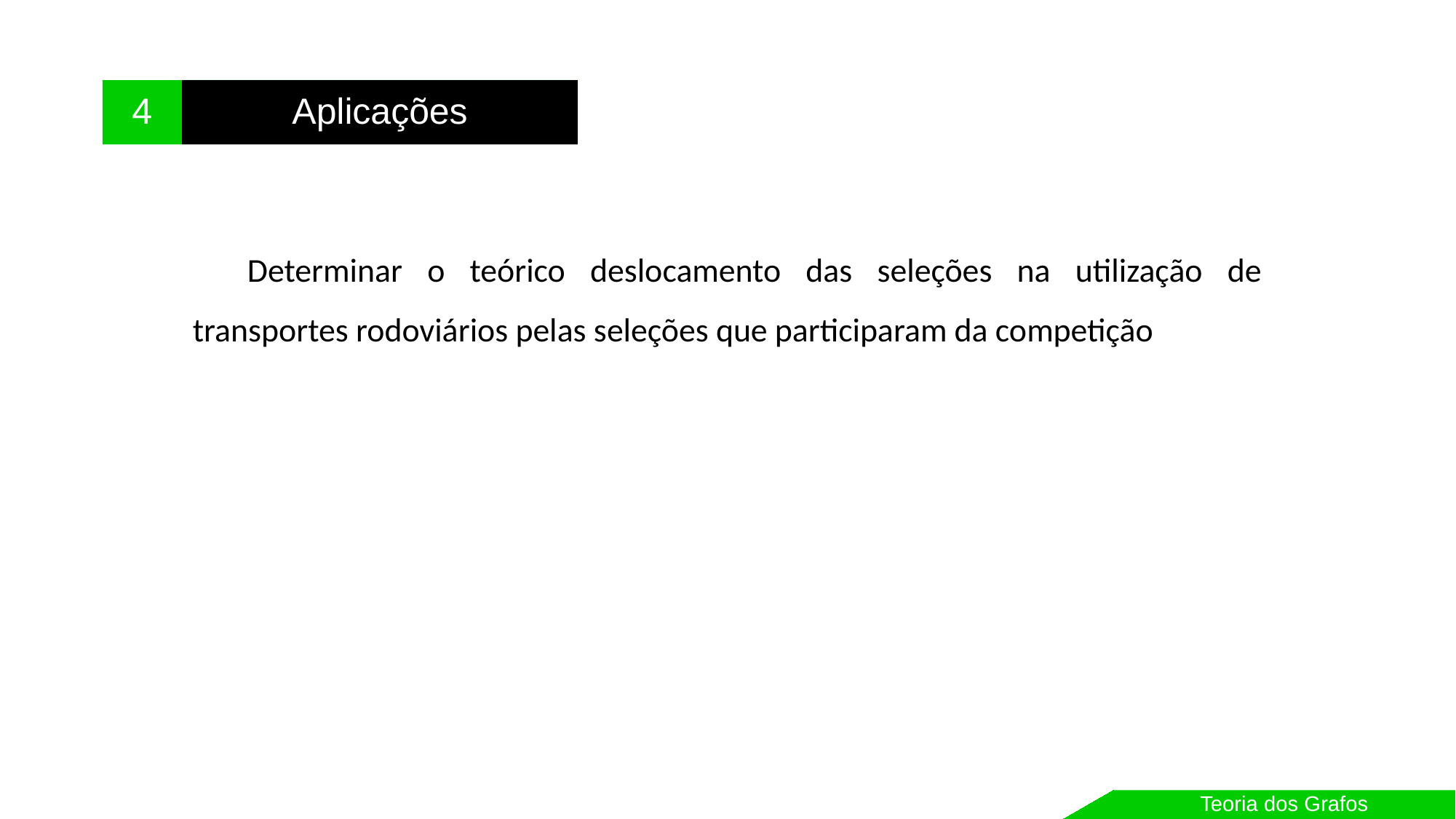

4
Aplicações
Distância percorrida
Determinar o teórico deslocamento das seleções na utilização de transportes rodoviários pelas seleções que participaram da competição

Teoria dos Grafos